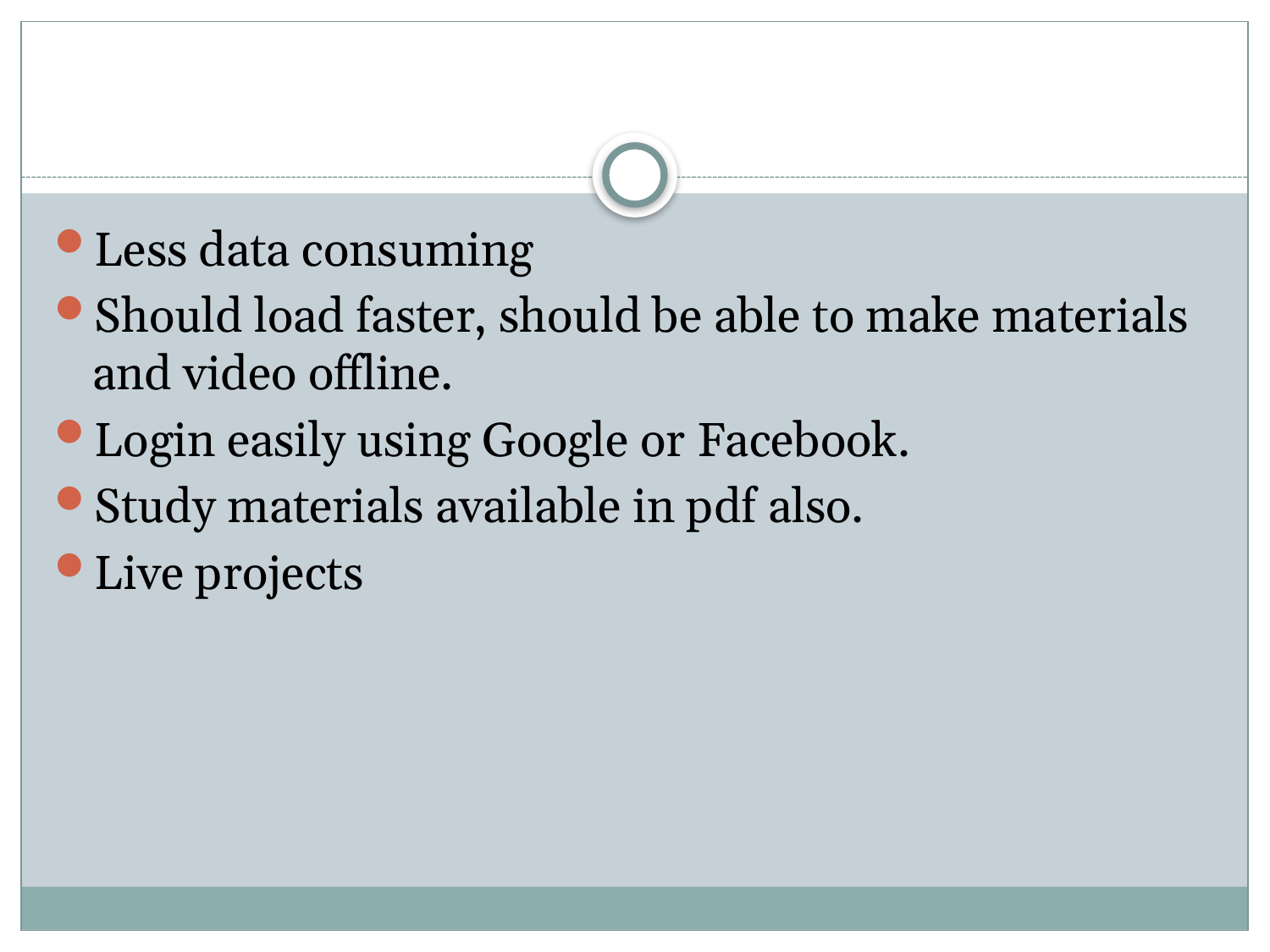

#
Less data consuming
Should load faster, should be able to make materials and video offline.
Login easily using Google or Facebook.
Study materials available in pdf also.
Live projects